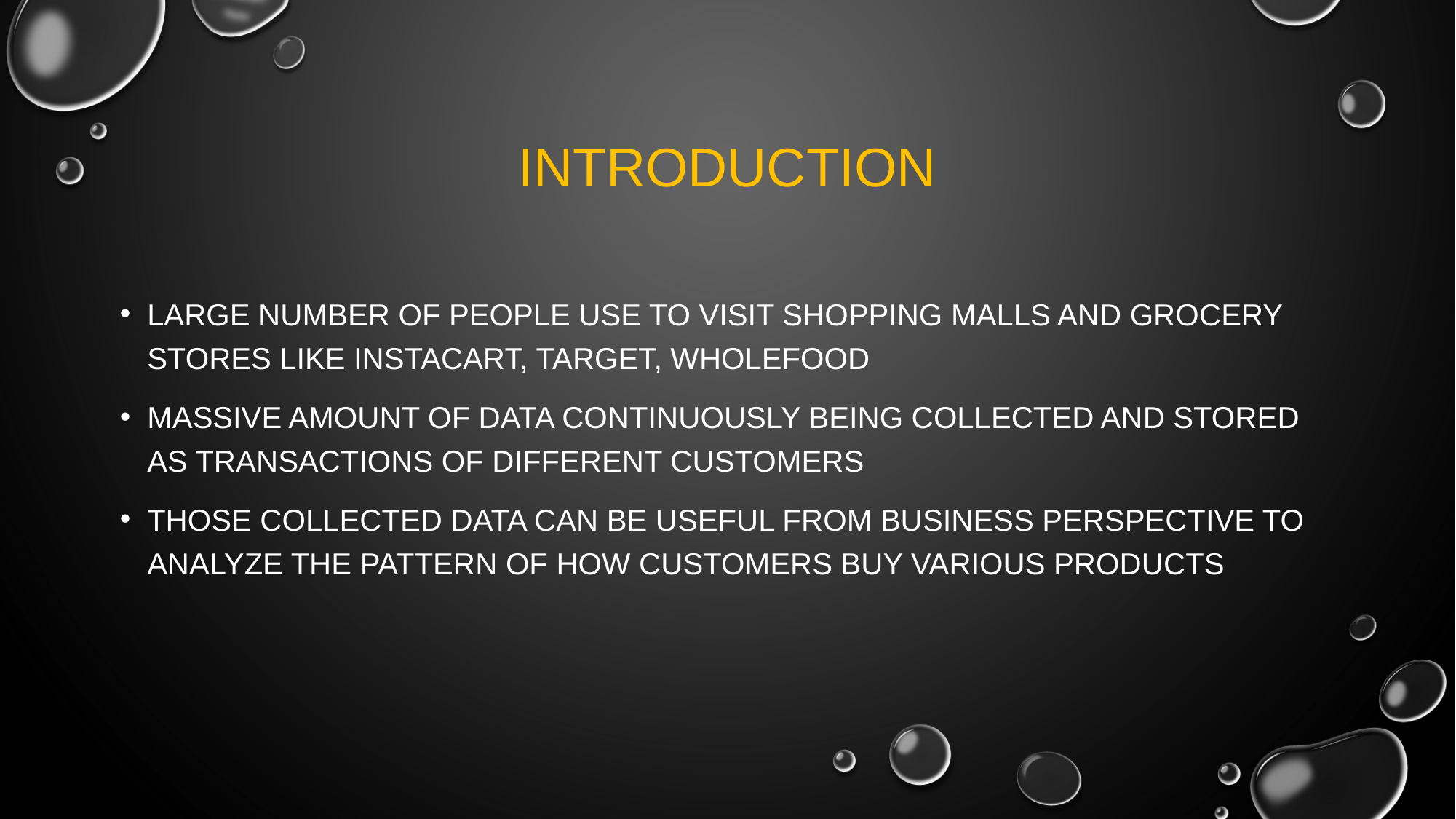

# Introduction
Large number of people use to visit shopping malls and grocery stores like Instacart, target, wholefood
Massive amount of data continuously being collected and stored As transactions of different customers
Those collected data can be useful from business perspective to analyze the pattern of how customers buy various products